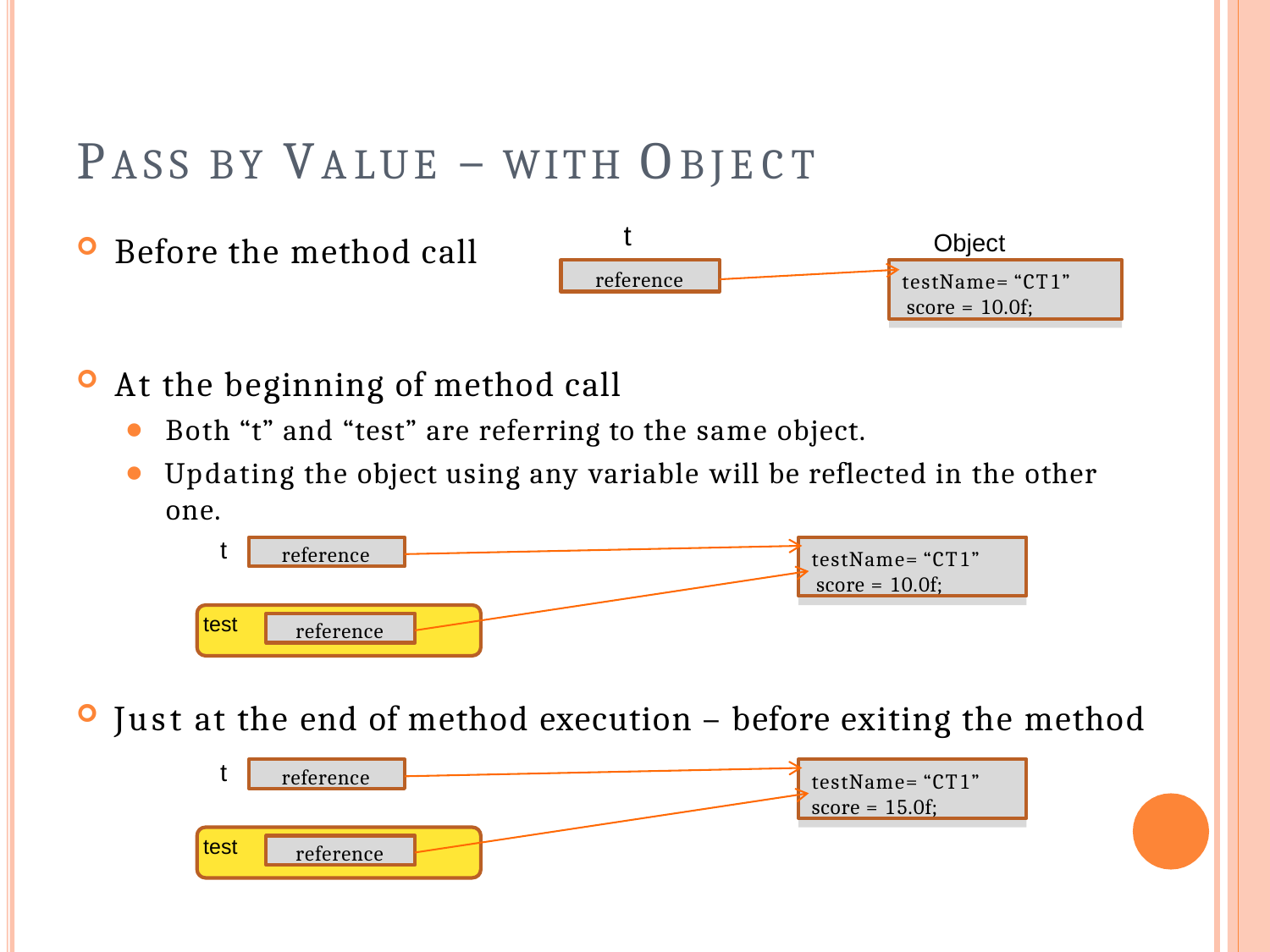

# PASS BY VALUE – WITH OBJECT
t
Object
Before the method call
reference

testName= “CT1”  score = 10.0f;

At the beginning of method call
Both “t” and “test” are referring to the same object.
Updating the object using any variable will be reflected in the other  one.
t
reference

testName= “CT1”  score = 10.0f;

test
reference
Just at the end of method execution – before exiting the method
t
reference

testName= “CT1”
score = 15.0f;

test
reference